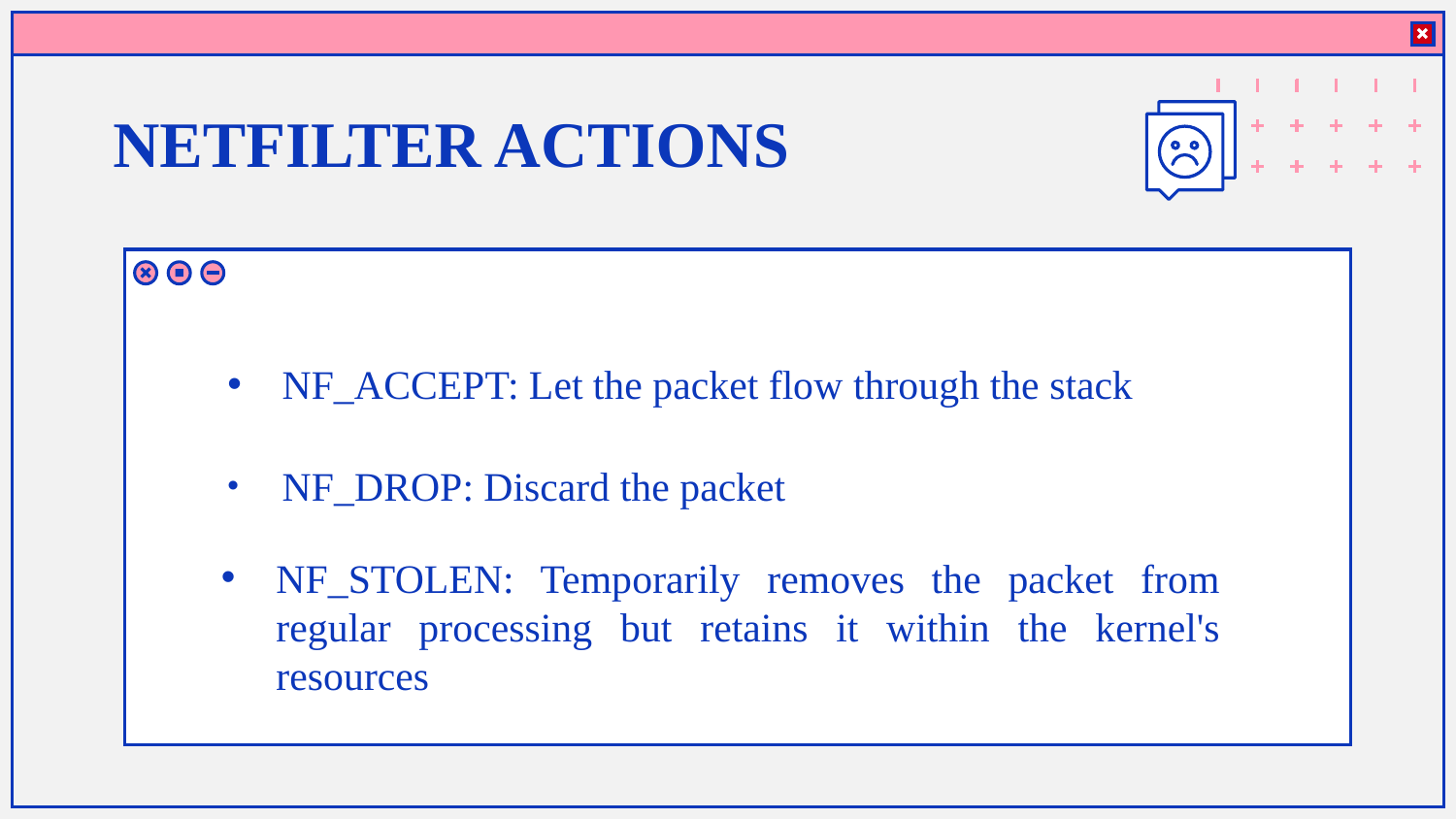

# NETFILTER ACTIONS

NF_ACCEPT: Let the packet flow through the stack
 NF_DROP: Discard the packet

NF_STOLEN: Temporarily removes the packet from regular processing but retains it within the kernel's resources